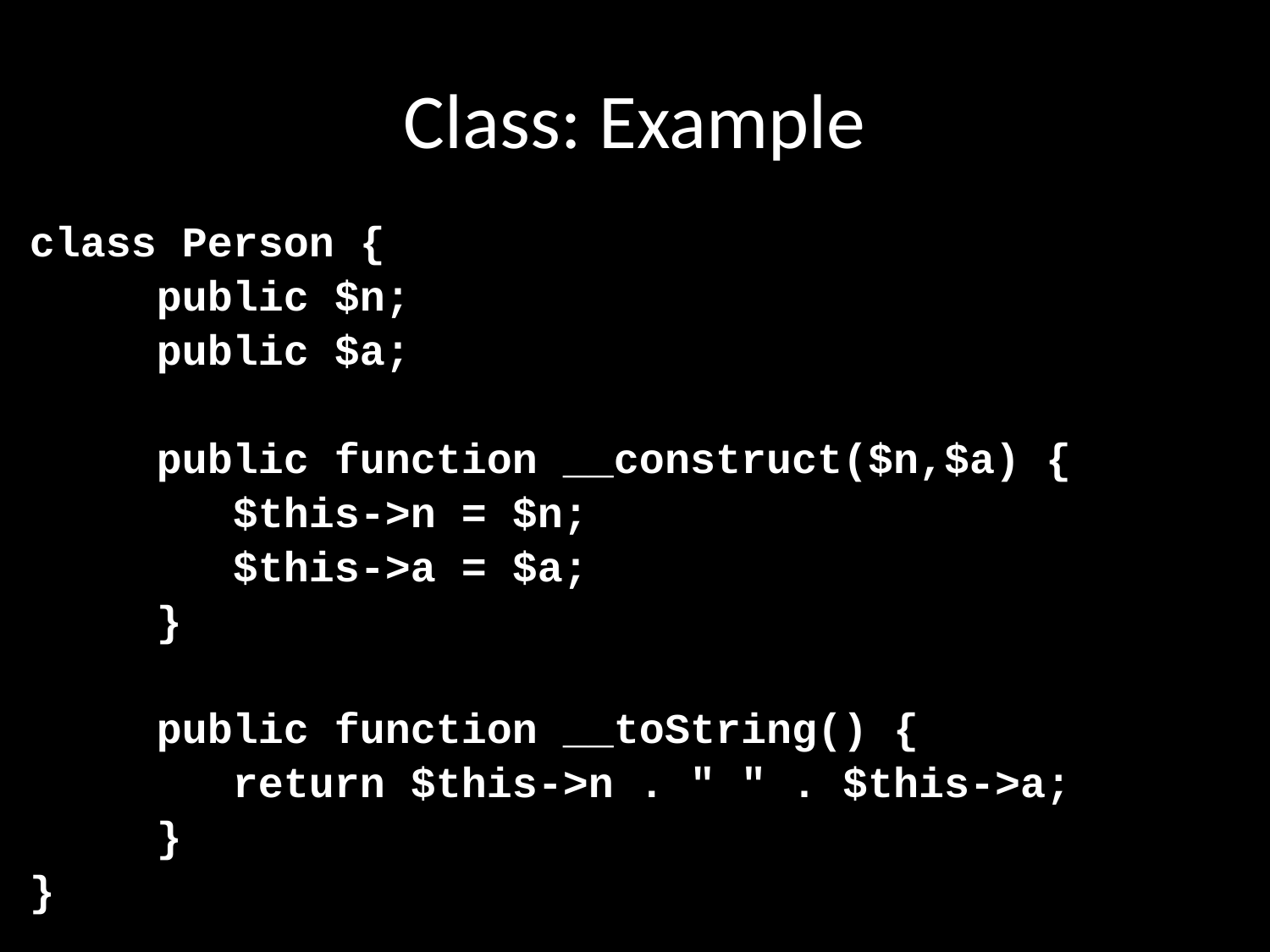

# Class: Example
class Person {
	public $n;
	public $a;

	public function __construct($n,$a) {
	   $this->n = $n;
	   $this->a = $a;
	}

	public function __toString() {
	   return $this->n . " " . $this->a;
	}
}